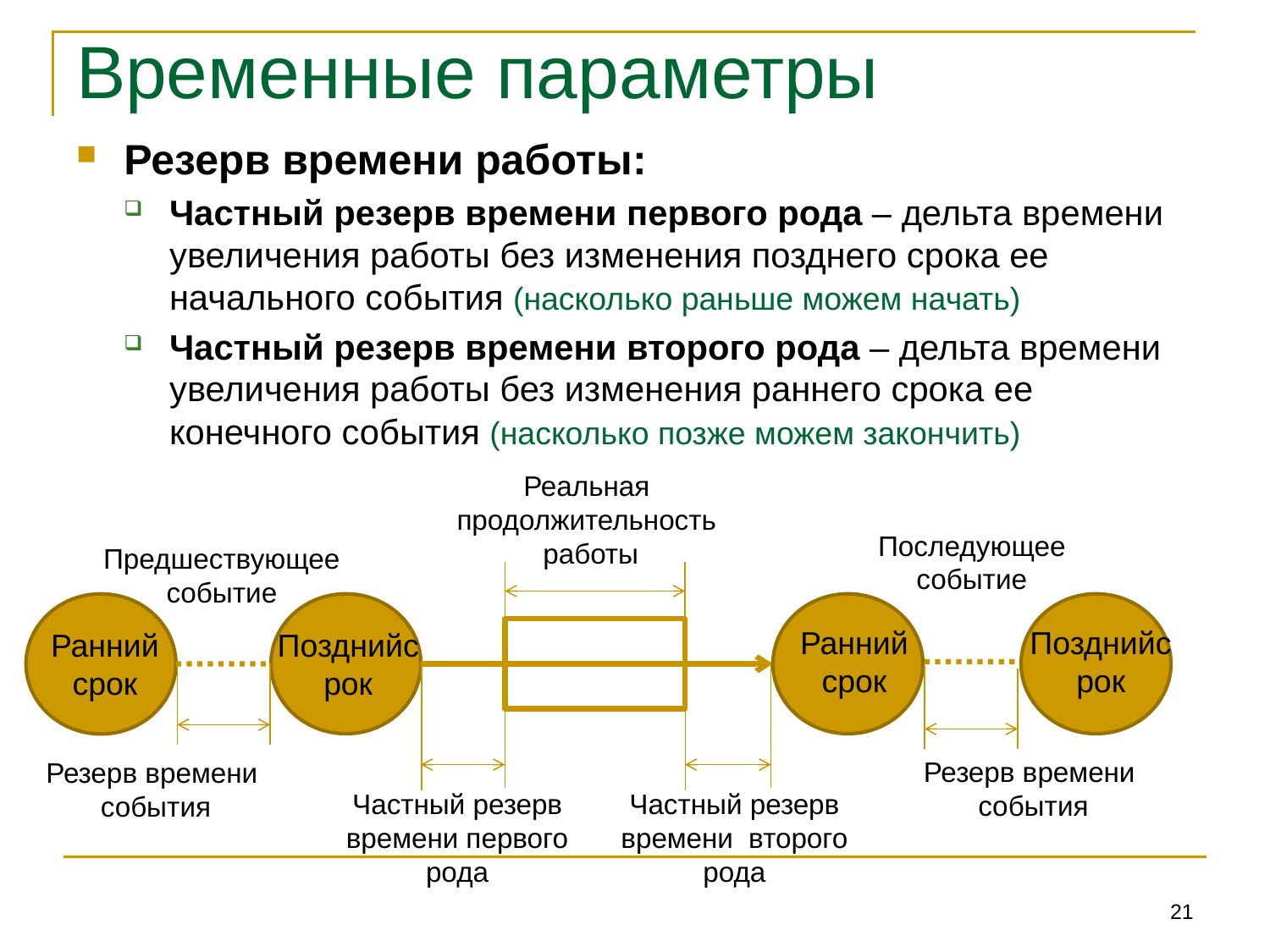

# Временные параметры
Резерв времени работы:
Частный резерв времени первого рода – дельта времени увеличения работы без изменения позднего срока ее начального события (насколько раньше можем начать)
Частный резерв времени второго рода – дельта времени увеличения работы без изменения раннего срока ее конечного события (насколько позже можем закончить)
Реальная
продолжительность
работы
Последующее событие
Предшествующее событие

Позднийсрок
Ранний срок

Ранний срок
Позднийсрок
Резерв времени  события
Резерв времени  события
Частный резерв времени первого рода
Частный резерв времени  второго рода
21